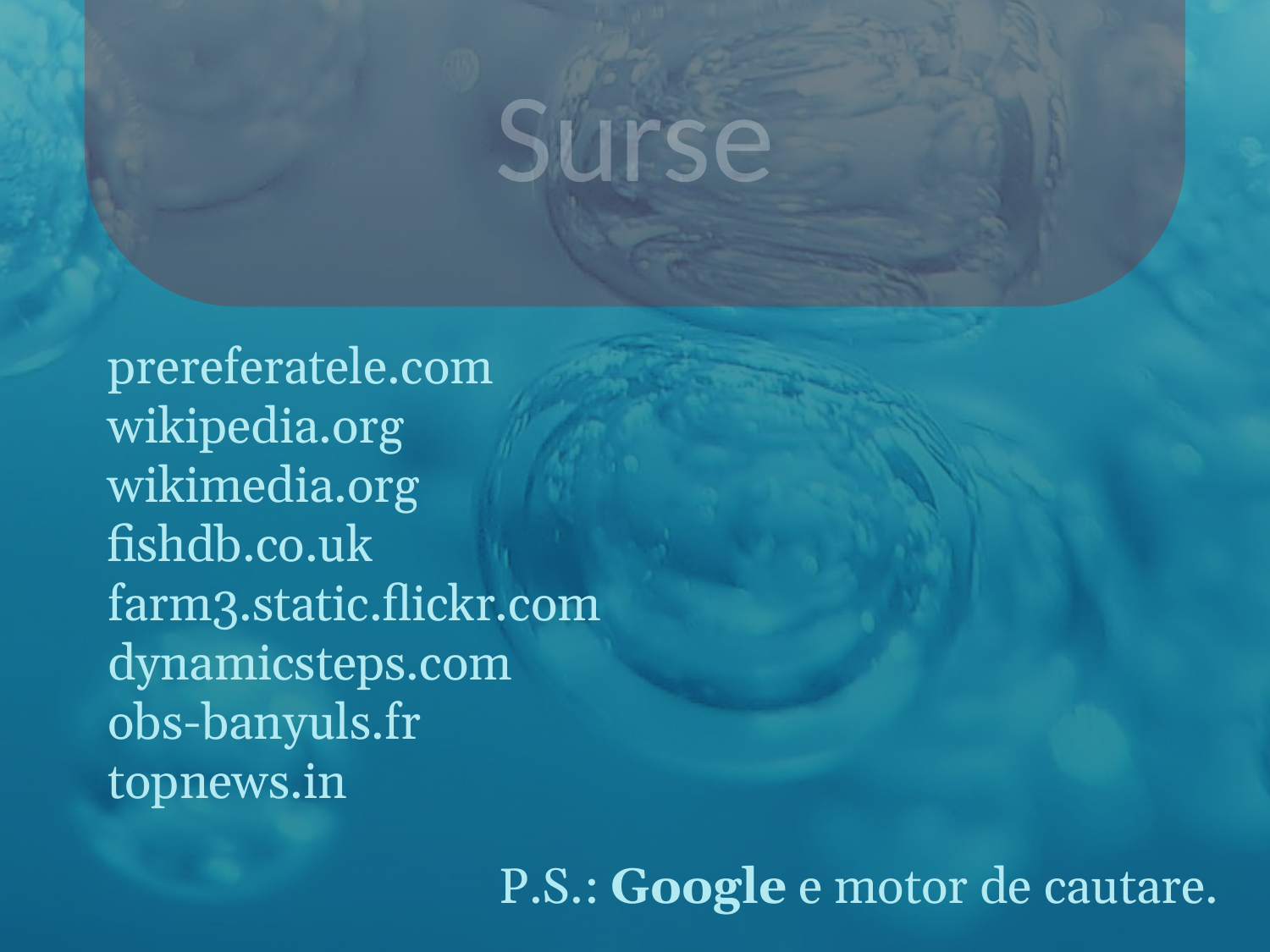

Surse
prereferatele.com
wikipedia.org
wikimedia.org
fishdb.co.uk
farm3.static.flickr.com
dynamicsteps.com
obs-banyuls.fr
topnews.in
P.S.: Google e motor de cautare.